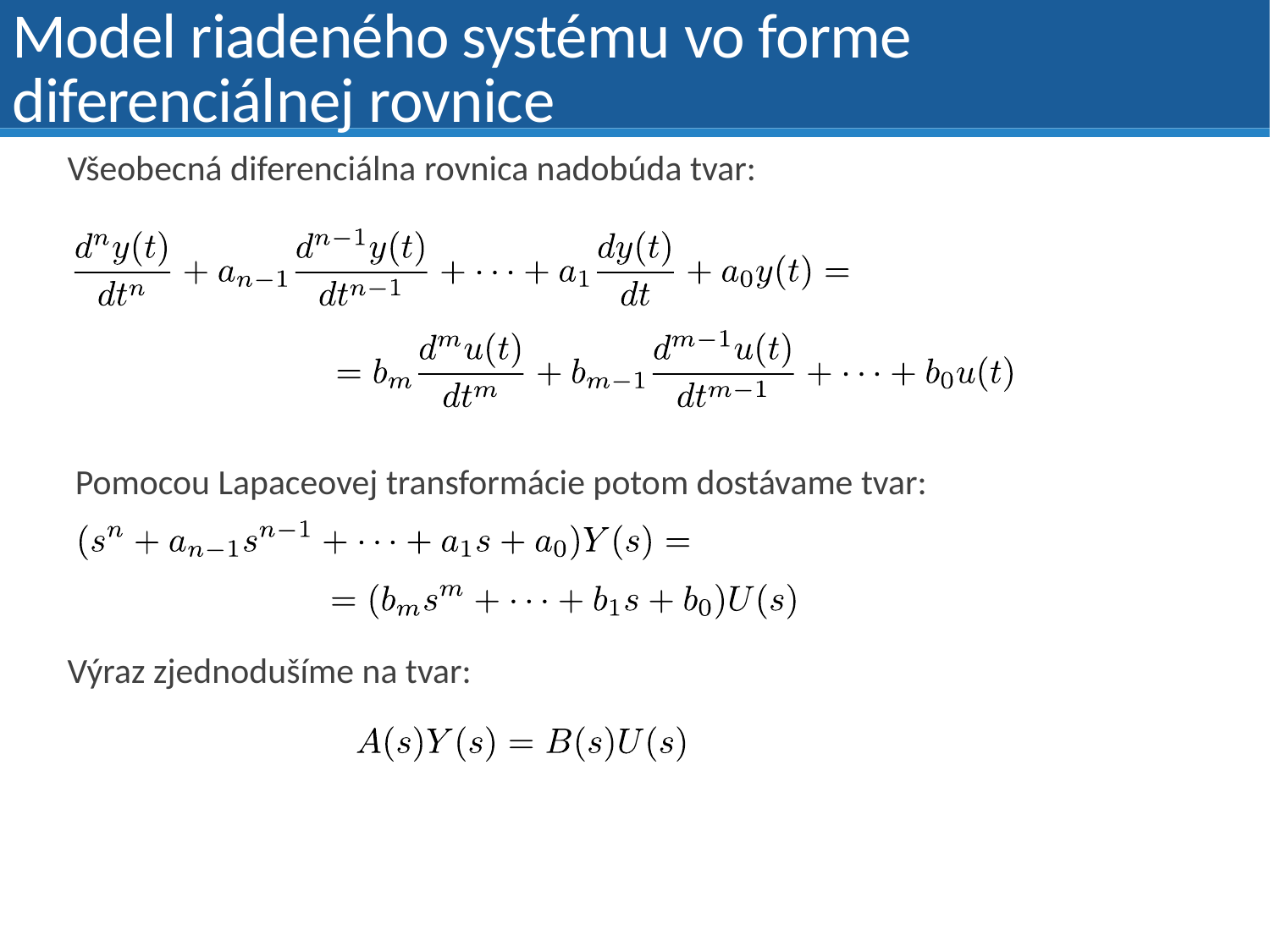

Model riadeného systému vo forme diferenciálnej rovnice
Všeobecná diferenciálna rovnica nadobúda tvar:

 Pomocou Lapaceovej transformácie potom dostávame tvar:

Výraz zjednodušíme na tvar: